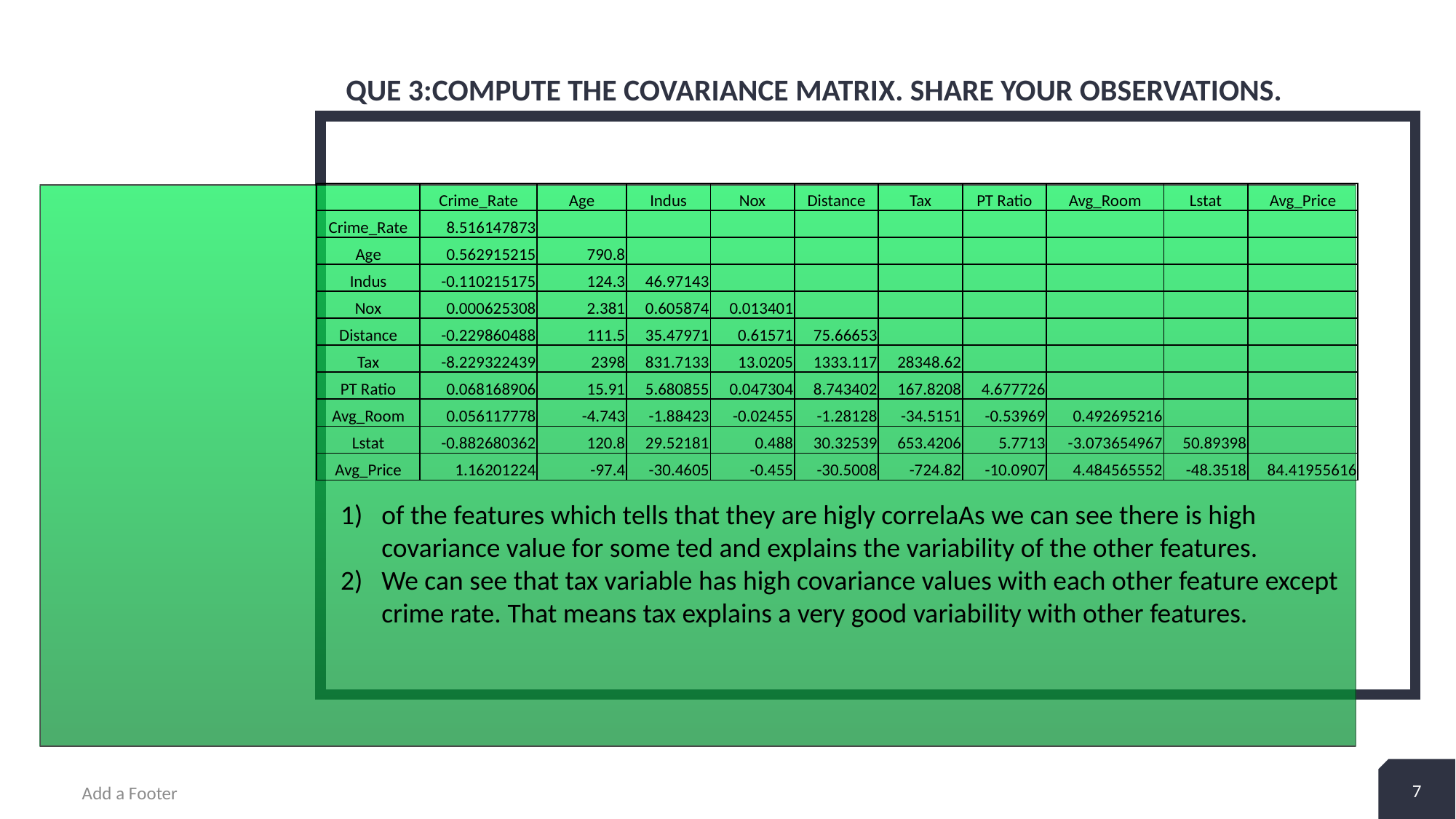

# Que 3:Compute the covariance matrix. Share your observations.
|  | Crime\_Rate | Age | Indus | Nox | Distance | Tax | PT Ratio | Avg\_Room | Lstat | Avg\_Price |
| --- | --- | --- | --- | --- | --- | --- | --- | --- | --- | --- |
| Crime\_Rate | 8.516147873 |  |  |  |  |  |  |  |  |  |
| Age | 0.562915215 | 790.8 |  |  |  |  |  |  |  |  |
| Indus | -0.110215175 | 124.3 | 46.97143 |  |  |  |  |  |  |  |
| Nox | 0.000625308 | 2.381 | 0.605874 | 0.013401 |  |  |  |  |  |  |
| Distance | -0.229860488 | 111.5 | 35.47971 | 0.61571 | 75.66653 |  |  |  |  |  |
| Tax | -8.229322439 | 2398 | 831.7133 | 13.0205 | 1333.117 | 28348.62 |  |  |  |  |
| PT Ratio | 0.068168906 | 15.91 | 5.680855 | 0.047304 | 8.743402 | 167.8208 | 4.677726 |  |  |  |
| Avg\_Room | 0.056117778 | -4.743 | -1.88423 | -0.02455 | -1.28128 | -34.5151 | -0.53969 | 0.492695216 |  |  |
| Lstat | -0.882680362 | 120.8 | 29.52181 | 0.488 | 30.32539 | 653.4206 | 5.7713 | -3.073654967 | 50.89398 |  |
| Avg\_Price | 1.16201224 | -97.4 | -30.4605 | -0.455 | -30.5008 | -724.82 | -10.0907 | 4.484565552 | -48.3518 | 84.41955616 |
of the features which tells that they are higly correlaAs we can see there is high covariance value for some ted and explains the variability of the other features.
We can see that tax variable has high covariance values with each other feature except crime rate. That means tax explains a very good variability with other features.
7
Add a Footer